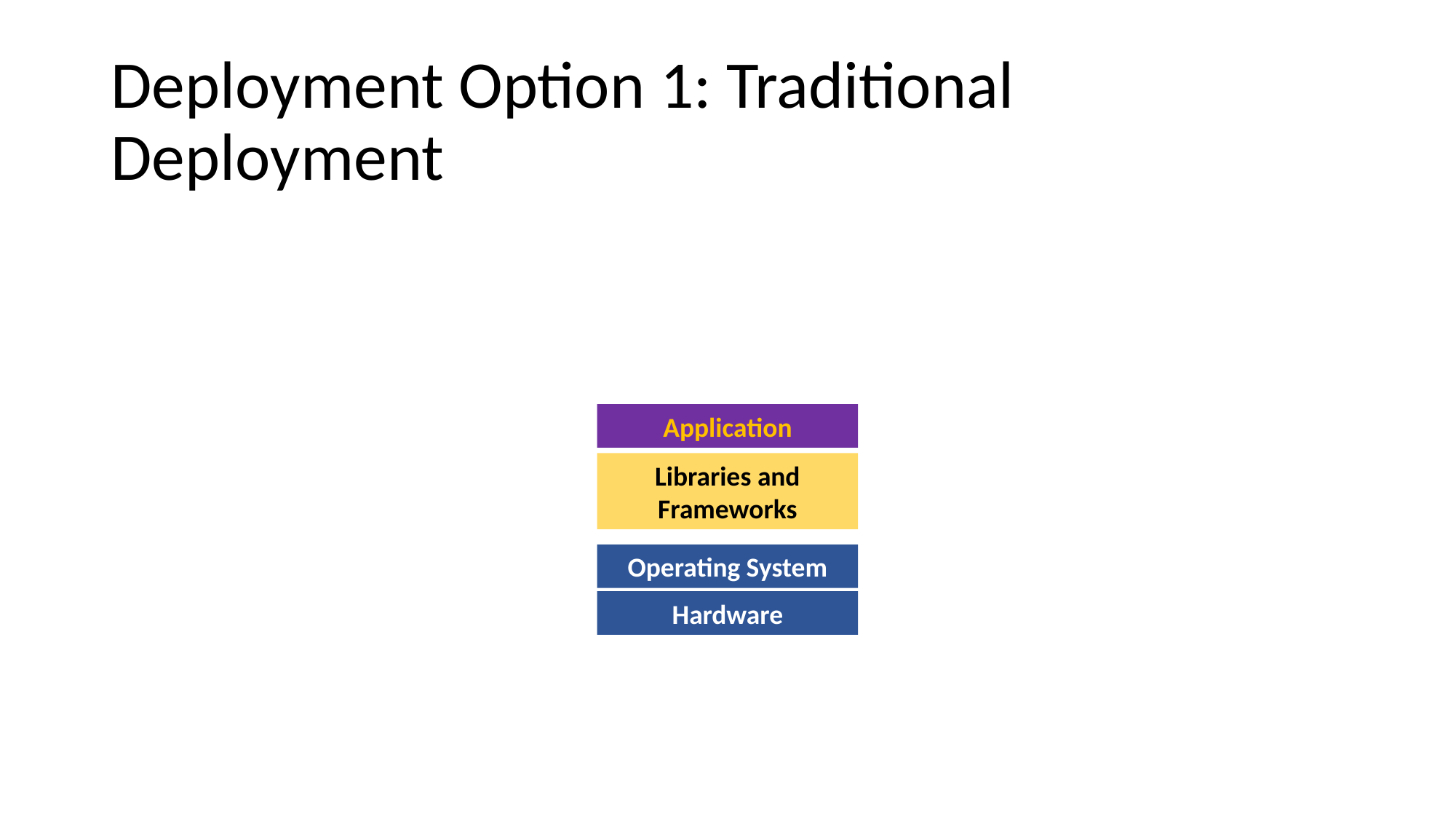

# Deployment Option 1: Traditional Deployment

Application
Libraries and Frameworks
Operating System
Hardware